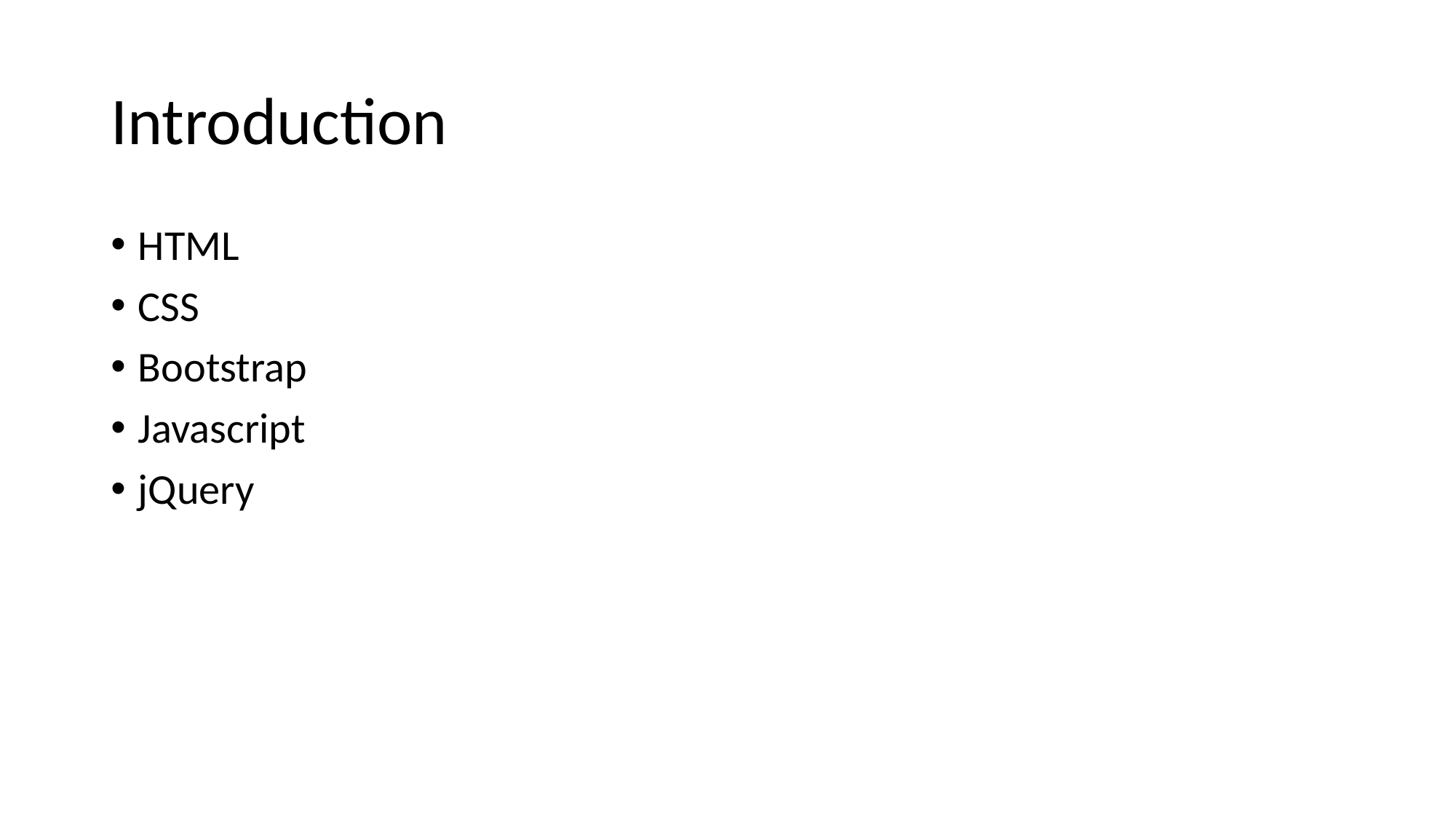

# Introduction
HTML
CSS
Bootstrap
Javascript
jQuery